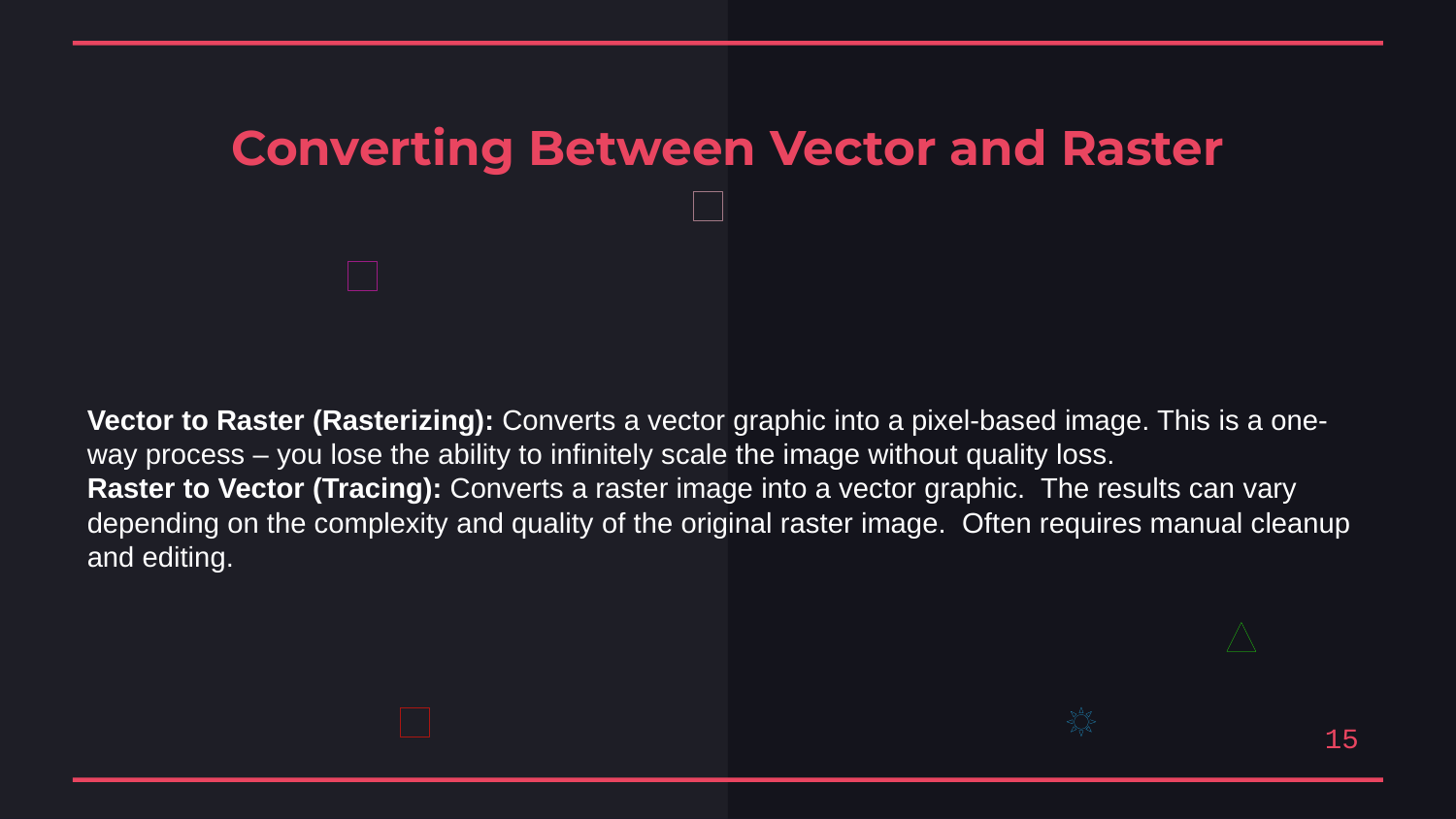

Converting Between Vector and Raster

Vector to Raster (Rasterizing): Converts a vector graphic into a pixel-based image. This is a one-way process – you lose the ability to infinitely scale the image without quality loss.
Raster to Vector (Tracing): Converts a raster image into a vector graphic.  The results can vary depending on the complexity and quality of the original raster image.  Often requires manual cleanup and editing.

15